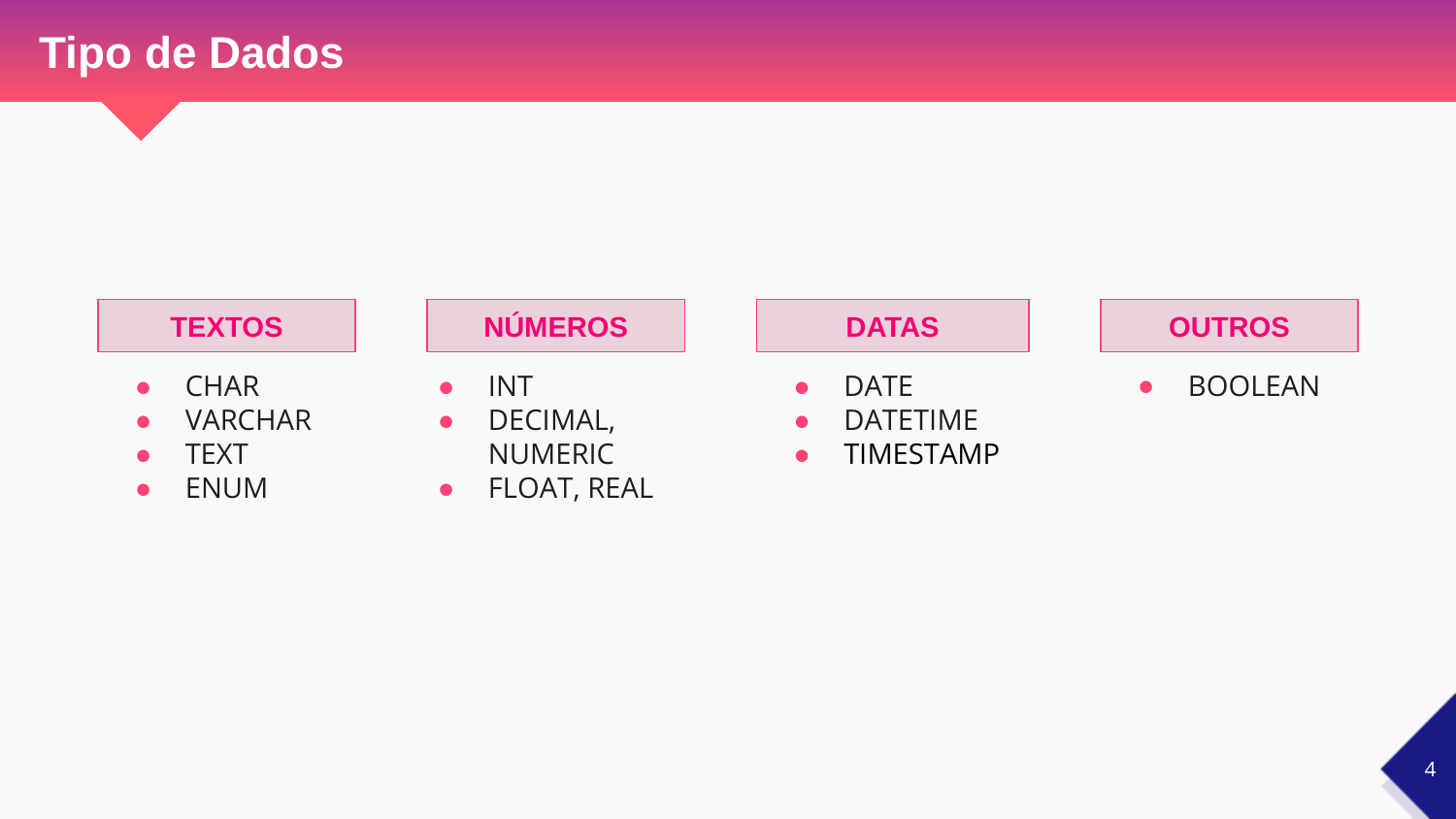

# Tipo de Dados
TEXTOS
NÚMEROS
DATAS
OUTROS
CHAR
VARCHAR
TEXT
ENUM
INT
DECIMAL, NUMERIC
FLOAT, REAL
DATE
DATETIME
TIMESTAMP
BOOLEAN
4